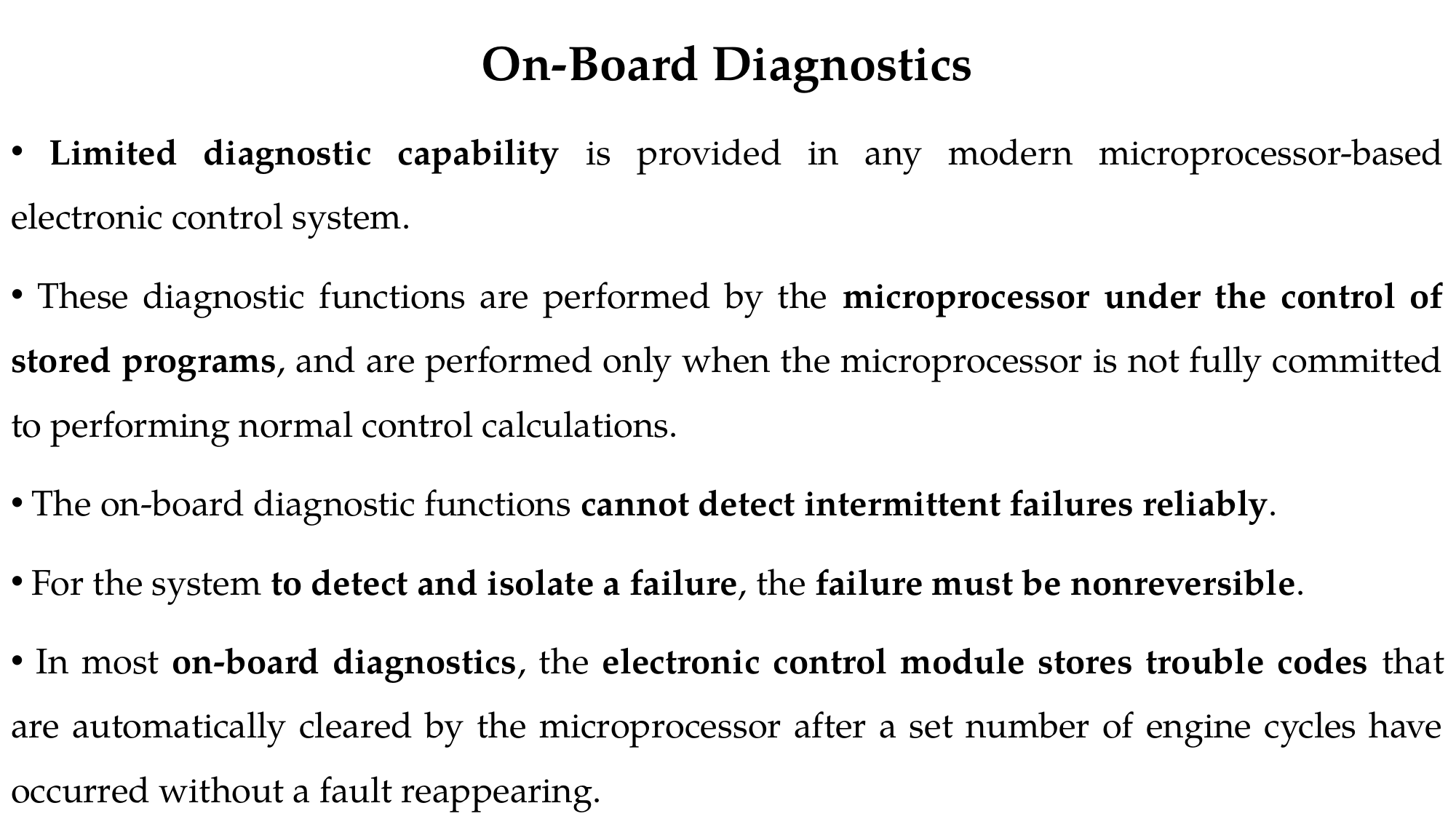

# On-Board Diagnostics
 Limited diagnostic capability is provided in any modern microprocessor-based electronic control system.
 These diagnostic functions are performed by the microprocessor under the control of stored programs, and are performed only when the microprocessor is not fully committed to performing normal control calculations.
 The on-board diagnostic functions cannot detect intermittent failures reliably.
 For the system to detect and isolate a failure, the failure must be nonreversible.
 In most on-board diagnostics, the electronic control module stores trouble codes that are automatically cleared by the microprocessor after a set number of engine cycles have occurred without a fault reappearing.